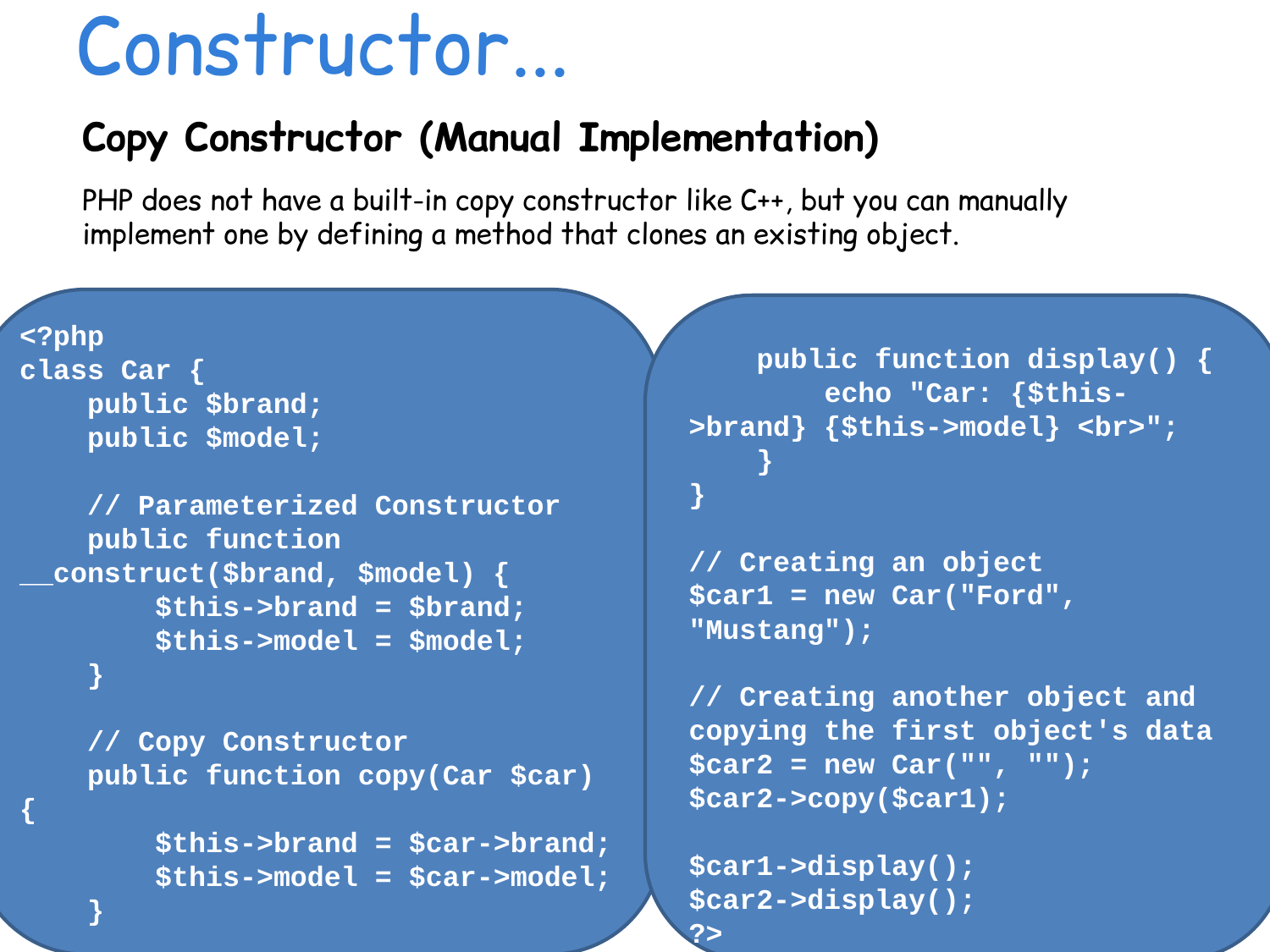

# Constructor...
Copy Constructor (Manual Implementation)
PHP does not have a built-in copy constructor like C++, but you can manually implement one by defining a method that clones an existing object.
<?php
class Car {
    public $brand;
    public $model;

    // Parameterized Constructor
    public function __construct($brand, $model) {
        $this->brand = $brand;
        $this->model = $model;
    }

    // Copy Constructor
    public function copy(Car $car) {
        $this->brand = $car->brand;
        $this->model = $car->model;
    }

    public function display() {
        echo "Car: {$this->brand} {$this->model} <br>";
    }
}

// Creating an object
$car1 = new Car("Ford", "Mustang");

// Creating another object and copying the first object's data
$car2 = new Car("", "");
$car2->copy($car1);

$car1->display();
$car2->display();
?>
20